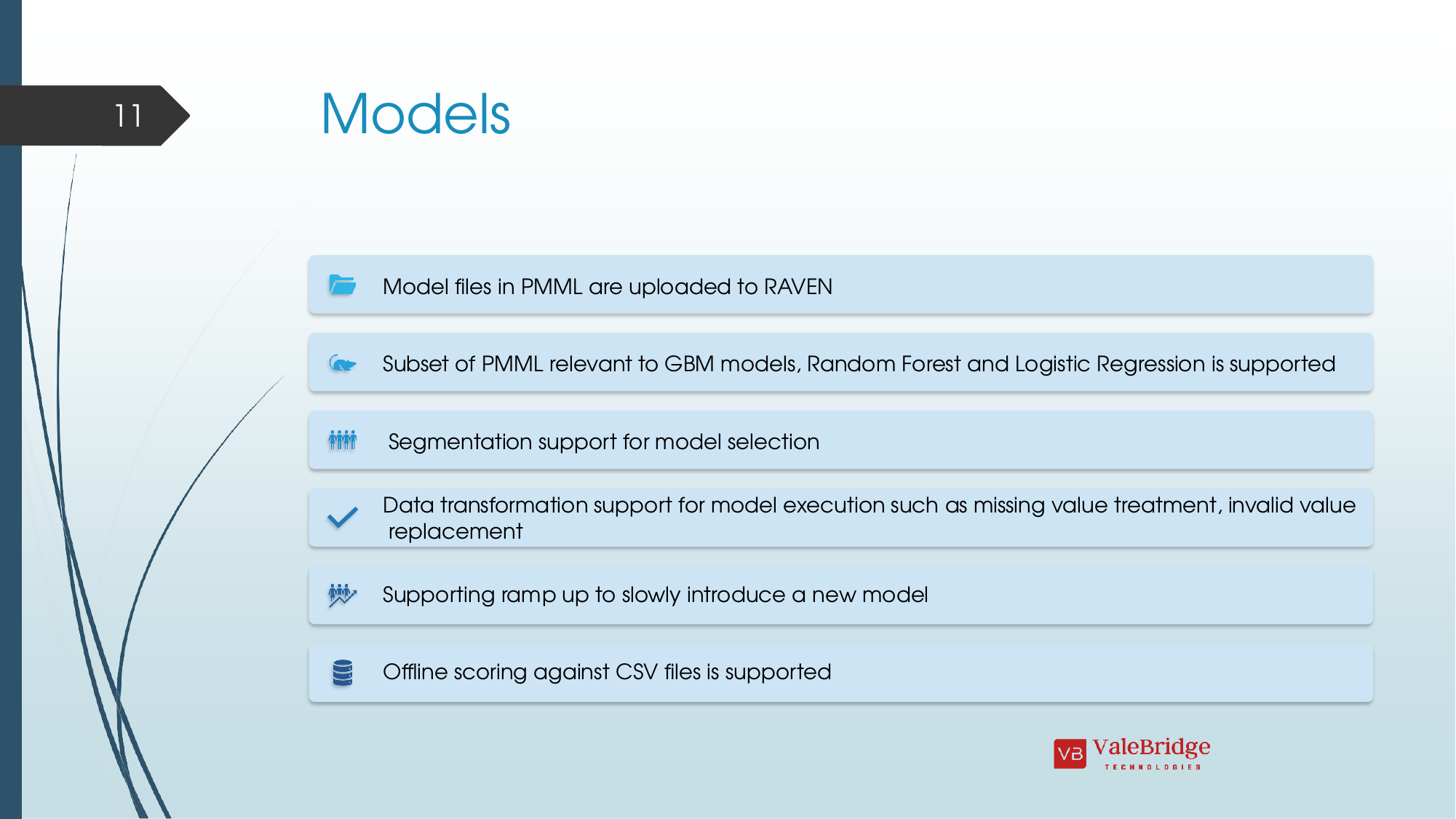

# Models
11

Model files in PMML are uploaded to RAVEN
Subset of PMML relevant to GBM models, Random Forest and Logistic Regression is supported  Segmentation support for model selection

Data transformation support for model execution such as missing value treatment, invalid value  replacement

Supporting ramp up to slowly introduce a new model

Offline scoring against CSV files is supported